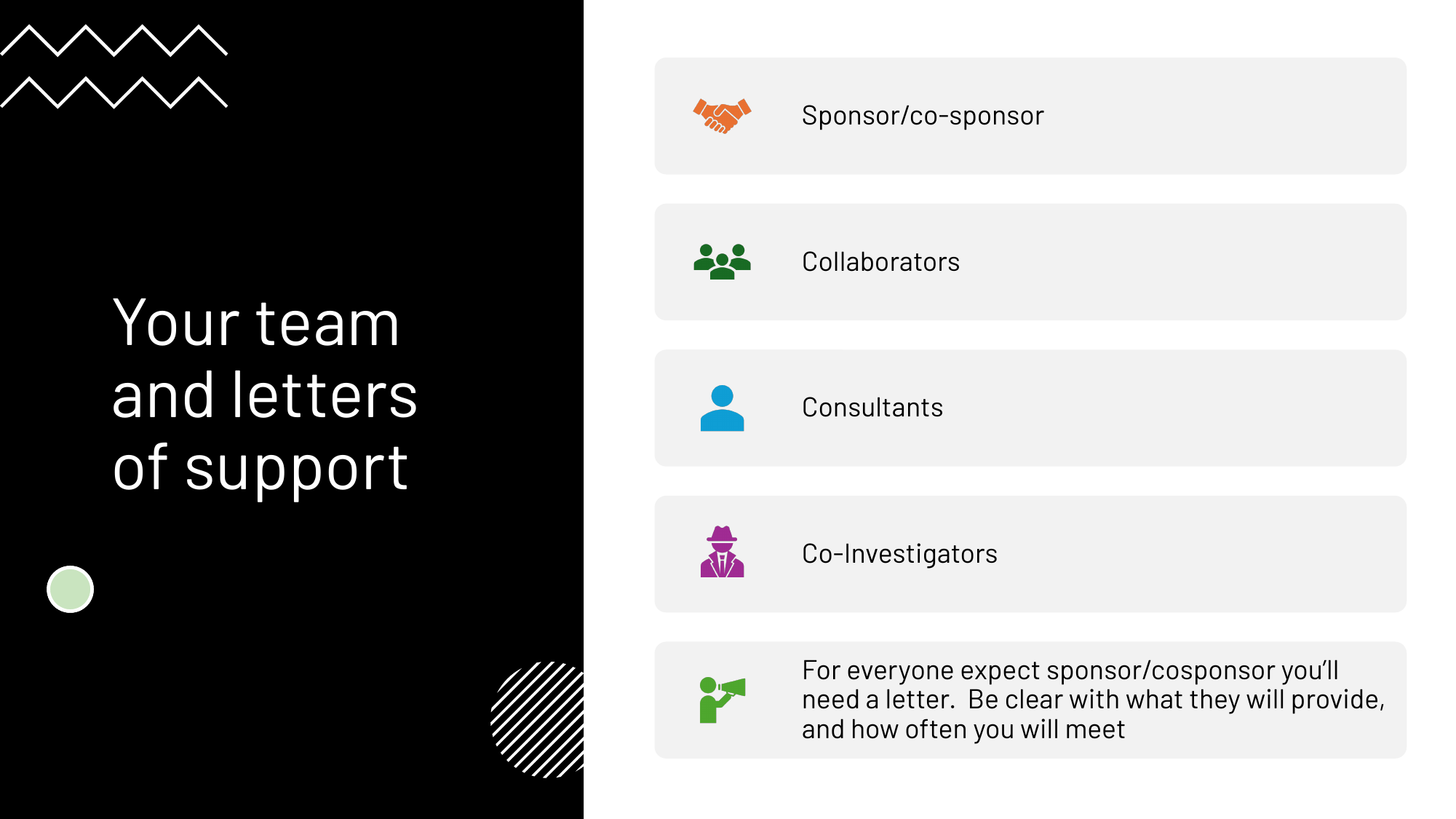

Sponsor/co-sponsor
Collaborators
Consultants
Co-Investigators
For everyone expect sponsor/cosponsor you’ll need a letter.  Be clear with what they will provide, and how often you will meet
# Your team and letters of support